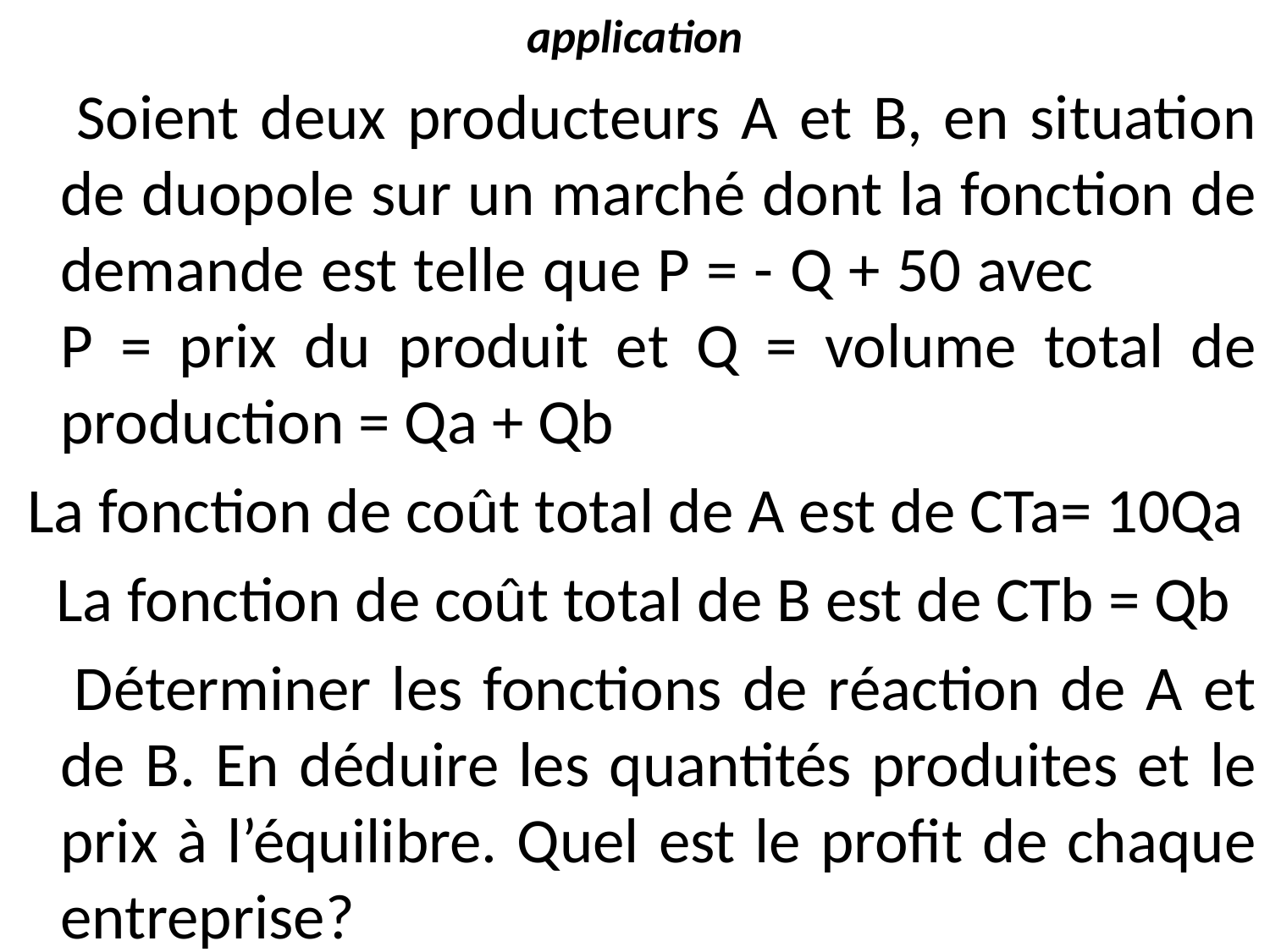

# application
   Soient deux producteurs A et B, en situation de duopole sur un marché dont la fonction de demande est telle que P = - Q + 50 avec           P = prix du produit et Q = volume total de production = Qa + Qb
 La fonction de coût total de A est de CTa= 10Qa
   La fonction de coût total de B est de CTb = Qb
   Déterminer les fonctions de réaction de A et de B. En déduire les quantités produites et le prix à l’équilibre. Quel est le profit de chaque entreprise?